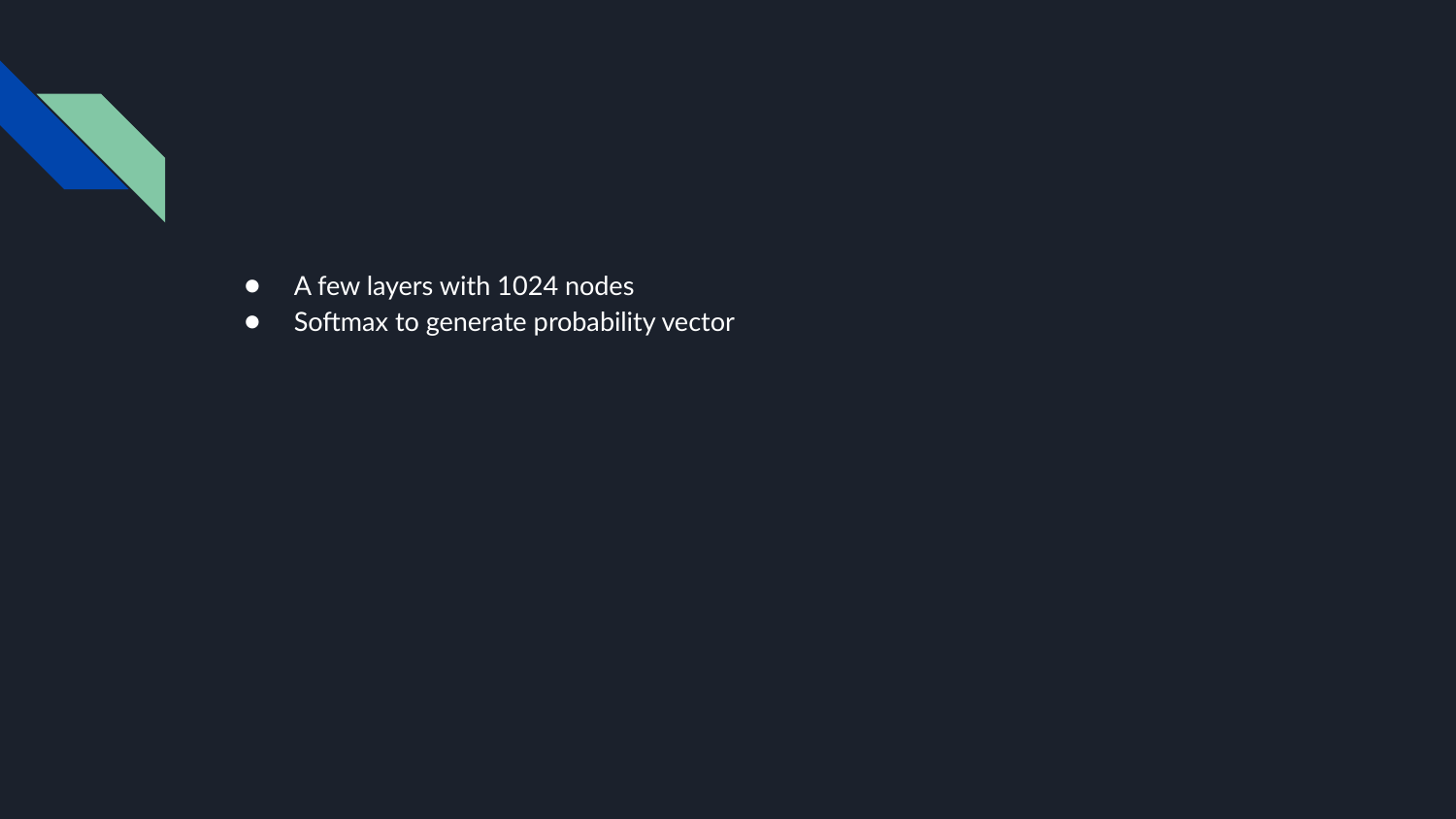

#
A few layers with 1024 nodes
Softmax to generate probability vector